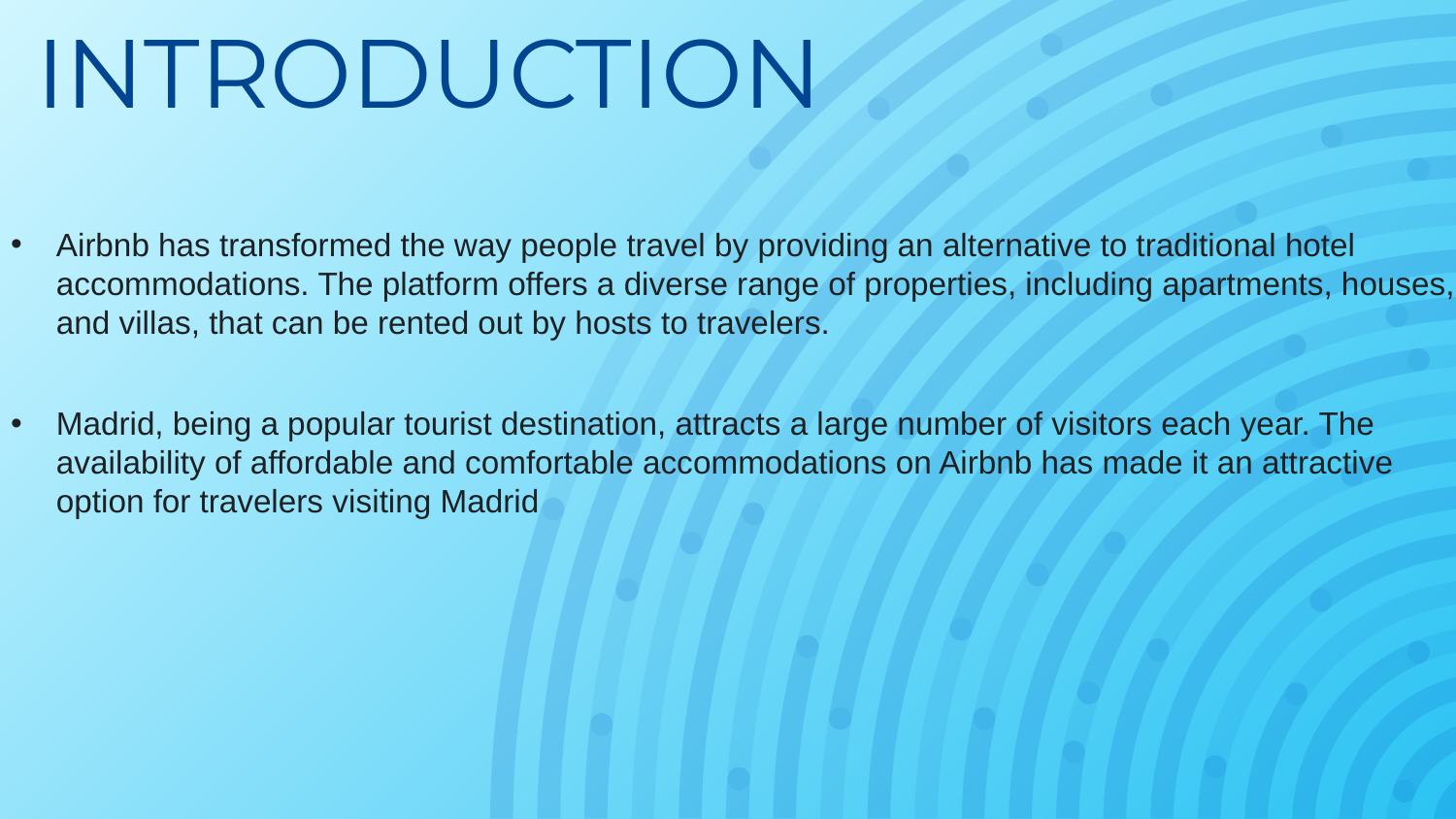

# INTRODUCTION

Airbnb has transformed the way people travel by providing an alternative to traditional hotel accommodations. The platform offers a diverse range of properties, including apartments, houses, and villas, that can be rented out by hosts to travelers.

Madrid, being a popular tourist destination, attracts a large number of visitors each year. The availability of affordable and comfortable accommodations on Airbnb has made it an attractive option for travelers visiting Madrid